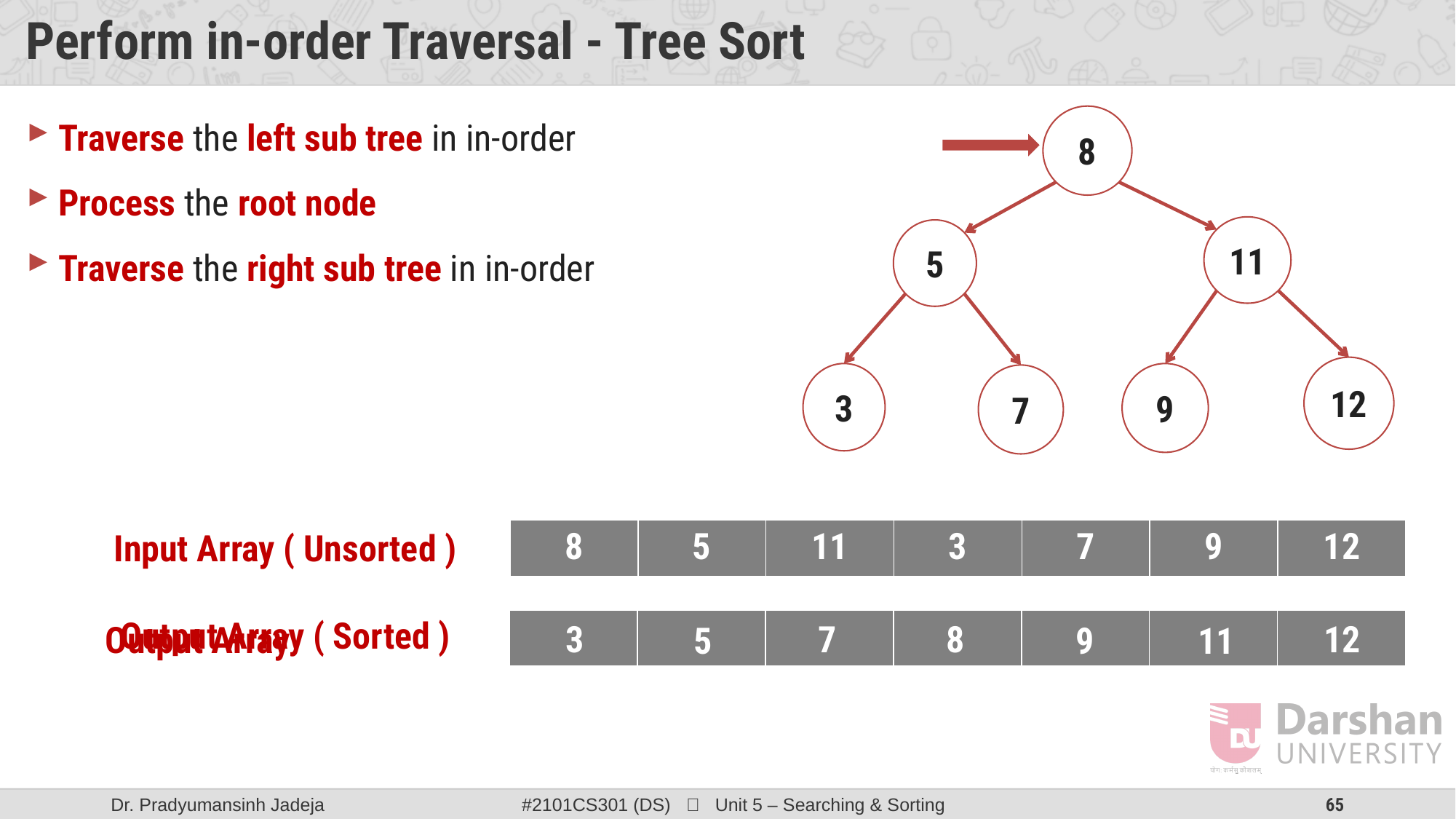

# Perform in-order Traversal - Tree Sort
Traverse the left sub tree in in-order
Process the root node
Traverse the right sub tree in in-order
8

11
5
12
3
9
7
Input Array ( Unsorted )
| 8 | 5 | 11 | 3 | 7 | 9 | 12 |
| --- | --- | --- | --- | --- | --- | --- |
Output Array ( Sorted )
|  |  |  |  |  |  |  |
| --- | --- | --- | --- | --- | --- | --- |
3
7
12
8
Output Array
9
5
11